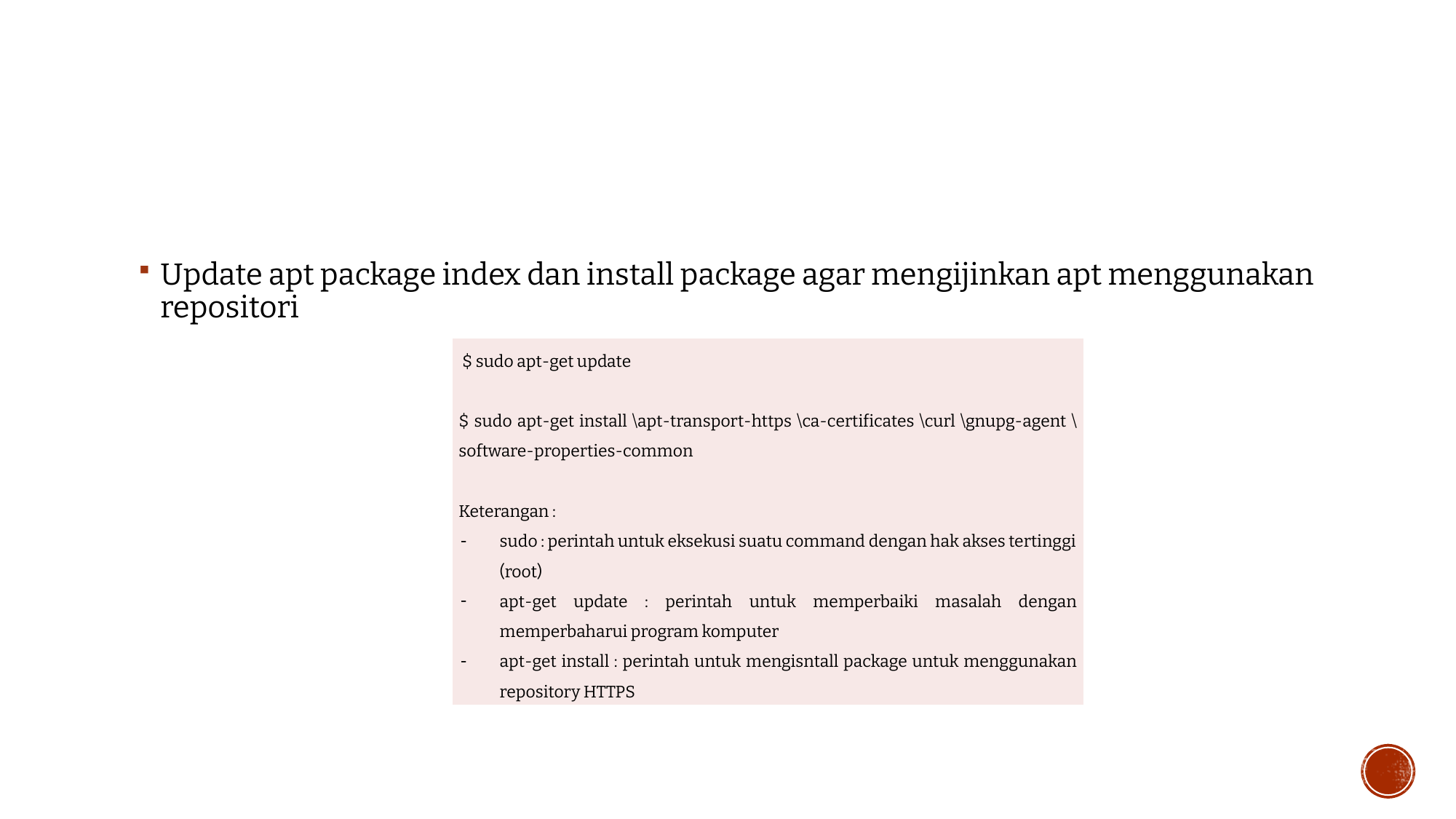

#
Update apt package index dan install package agar mengijinkan apt menggunakan repositori

| $ sudo apt-get update $ sudo apt-get install \apt-transport-https \ca-certificates \curl \gnupg-agent \ software-properties-common   Keterangan : sudo : perintah untuk eksekusi suatu command dengan hak akses tertinggi (root) apt-get update : perintah untuk memperbaiki masalah dengan memperbaharui program komputer apt-get install : perintah untuk mengisntall package untuk menggunakan repository HTTPS |
| --- |